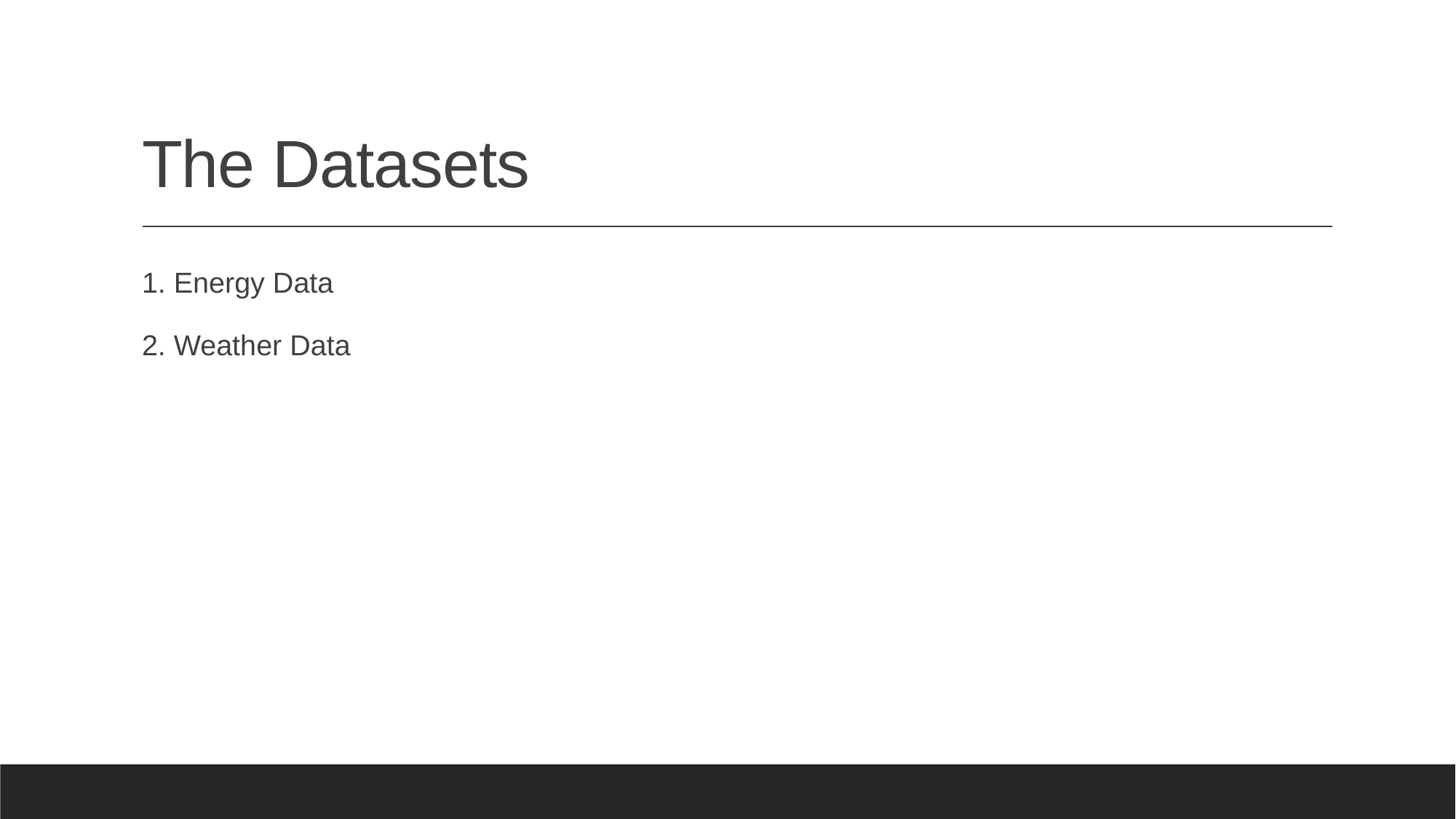

# The Datasets
1. Energy Data
2. Weather Data